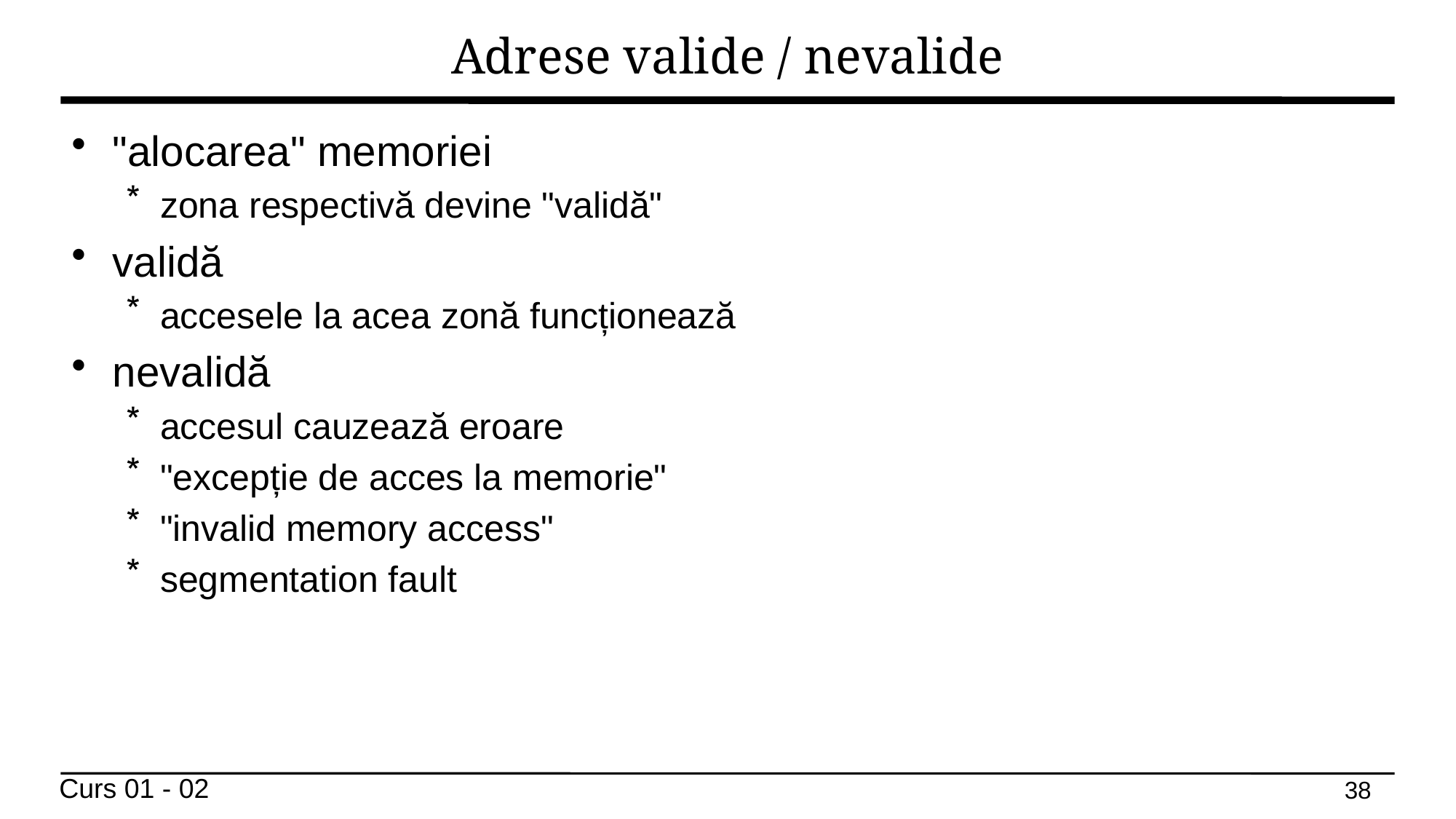

# Adrese valide / nevalide
"alocarea" memoriei
zona respectivă devine "validă"
validă
accesele la acea zonă funcționează
nevalidă
accesul cauzează eroare
"excepție de acces la memorie"
"invalid memory access"
segmentation fault